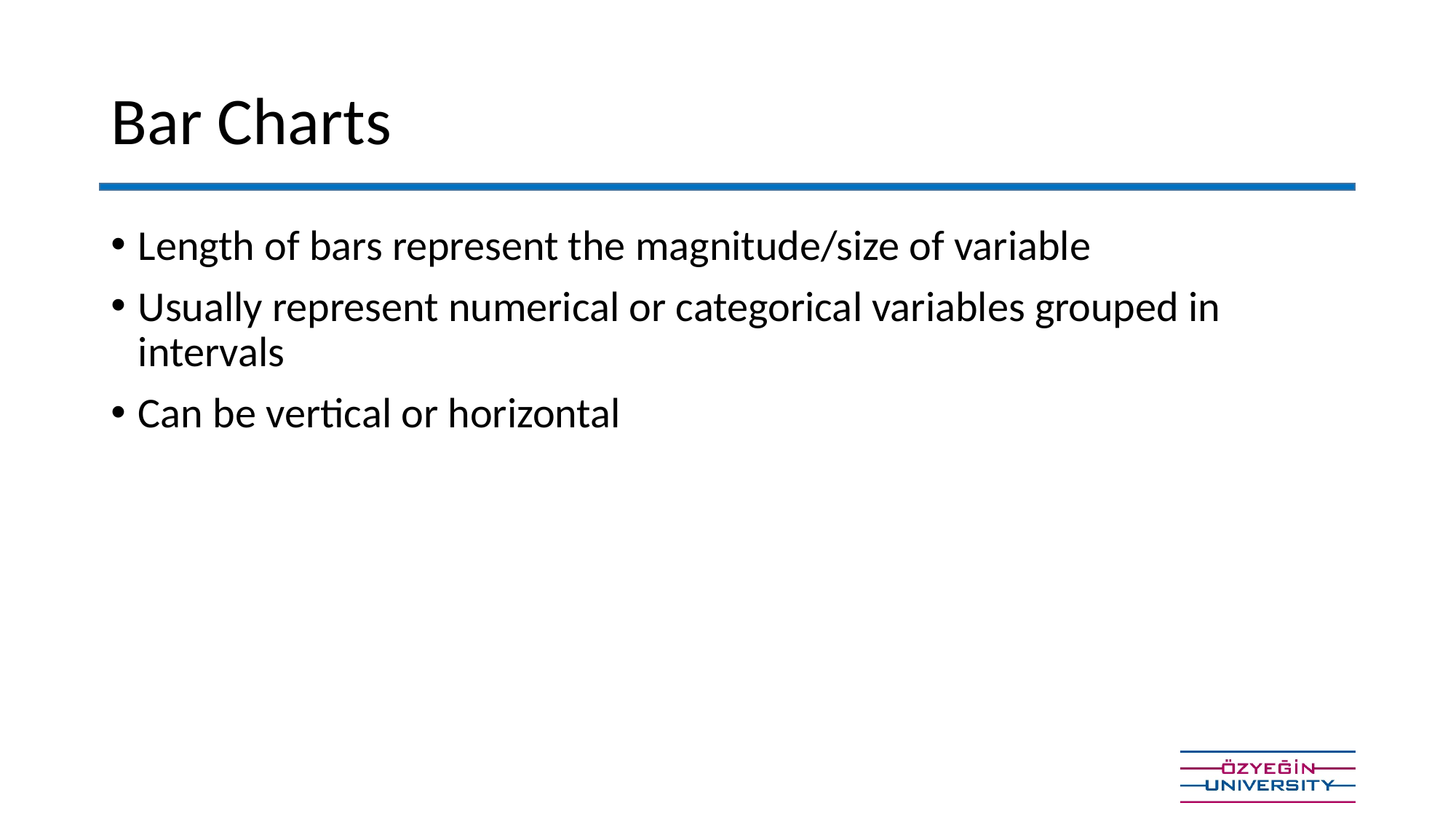

# Bar Charts
Length of bars represent the magnitude/size of variable
Usually represent numerical or categorical variables grouped in intervals
Can be vertical or horizontal